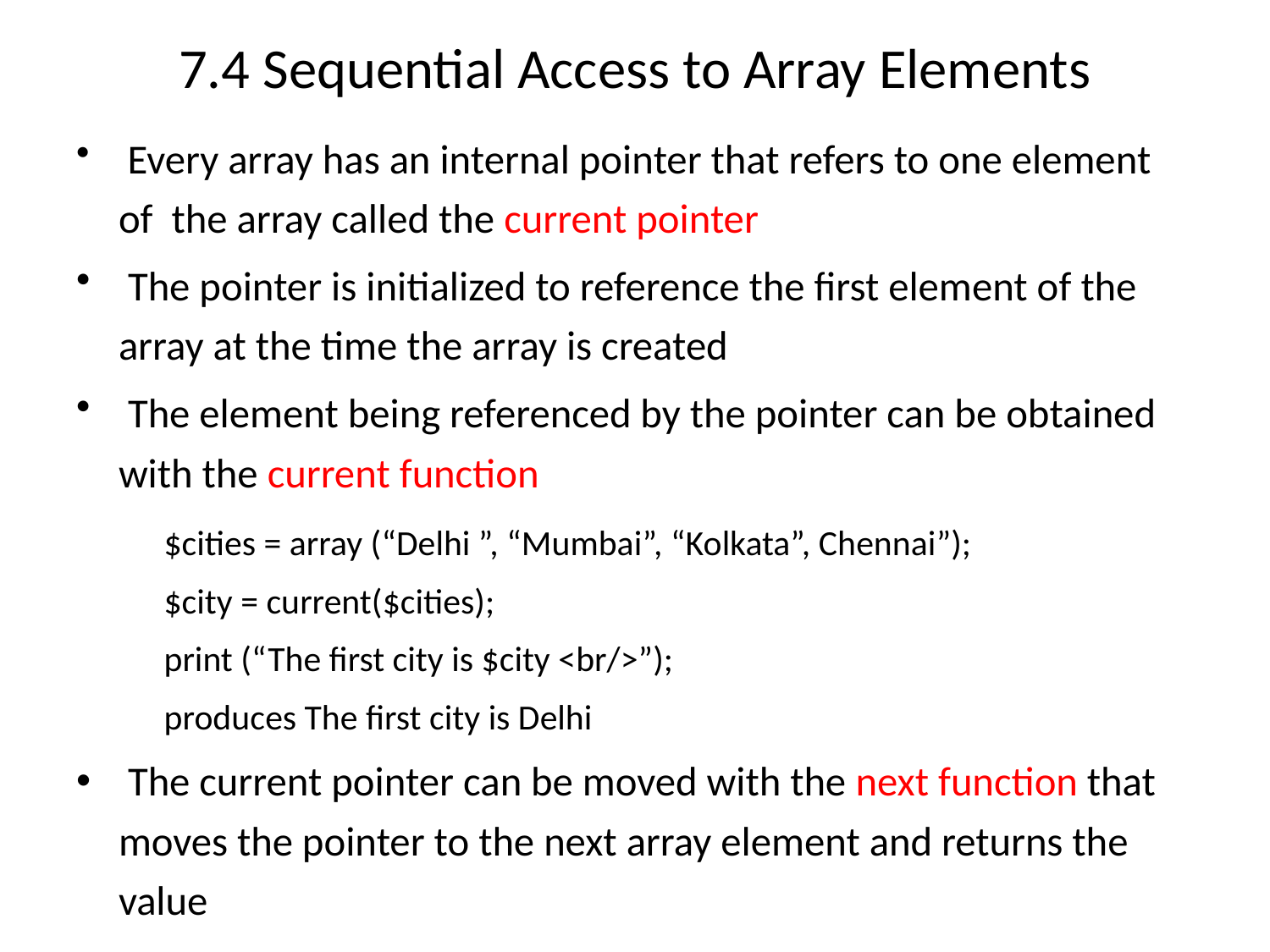

# 7.4 Sequential Access to Array Elements
 Every array has an internal pointer that refers to one element of  the array called the current pointer
 The pointer is initialized to reference the first element of the array at the time the array is created
 The element being referenced by the pointer can be obtained with the current function
 	$cities = array (“Delhi ”, “Mumbai”, “Kolkata”, Chennai”);
	$city = current($cities);
 	print (“The first city is $city <br/>”);
	produces The first city is Delhi
 The current pointer can be moved with the next function that moves the pointer to the next array element and returns the value